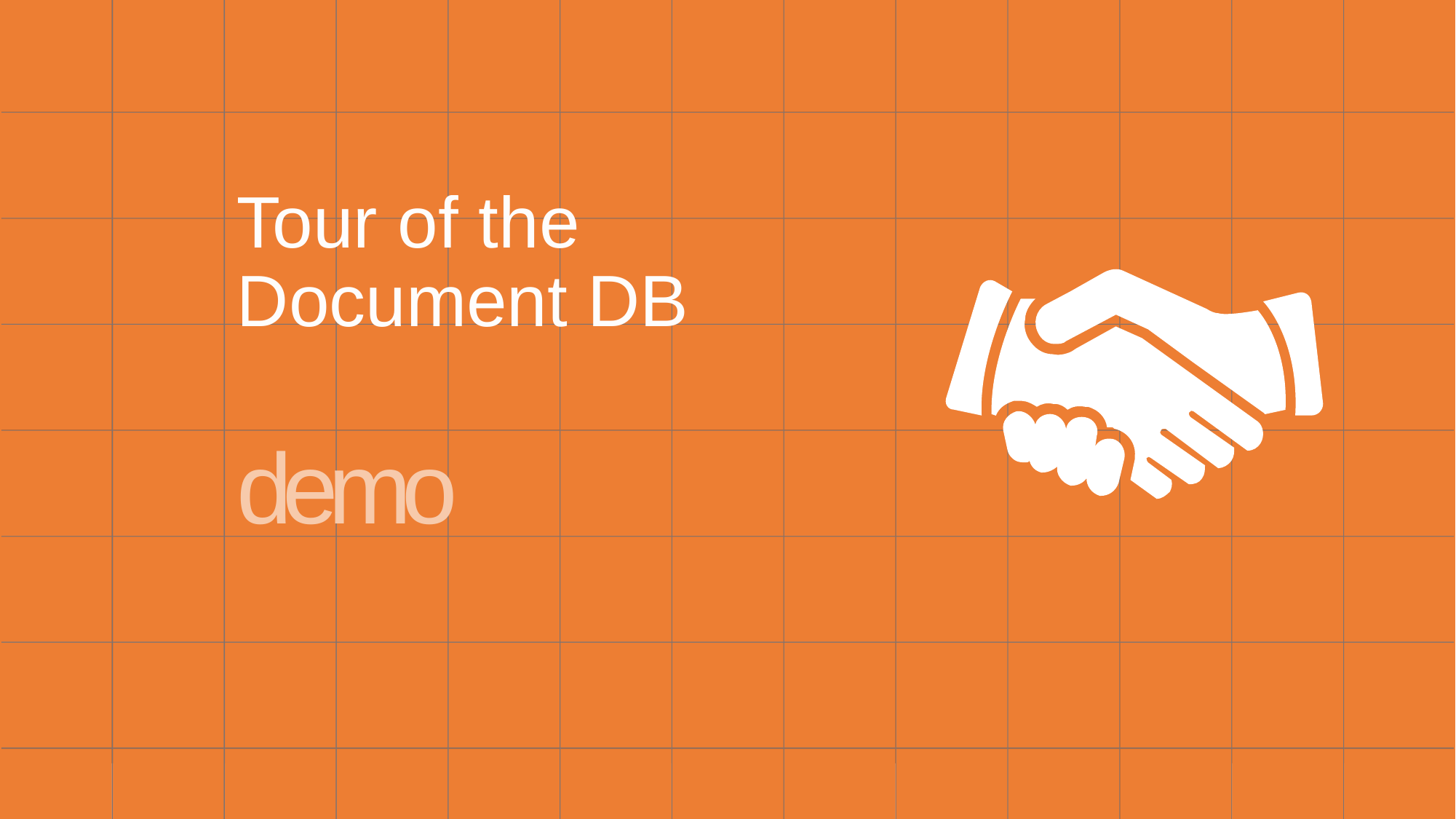

# Tour of the Document DB
demo